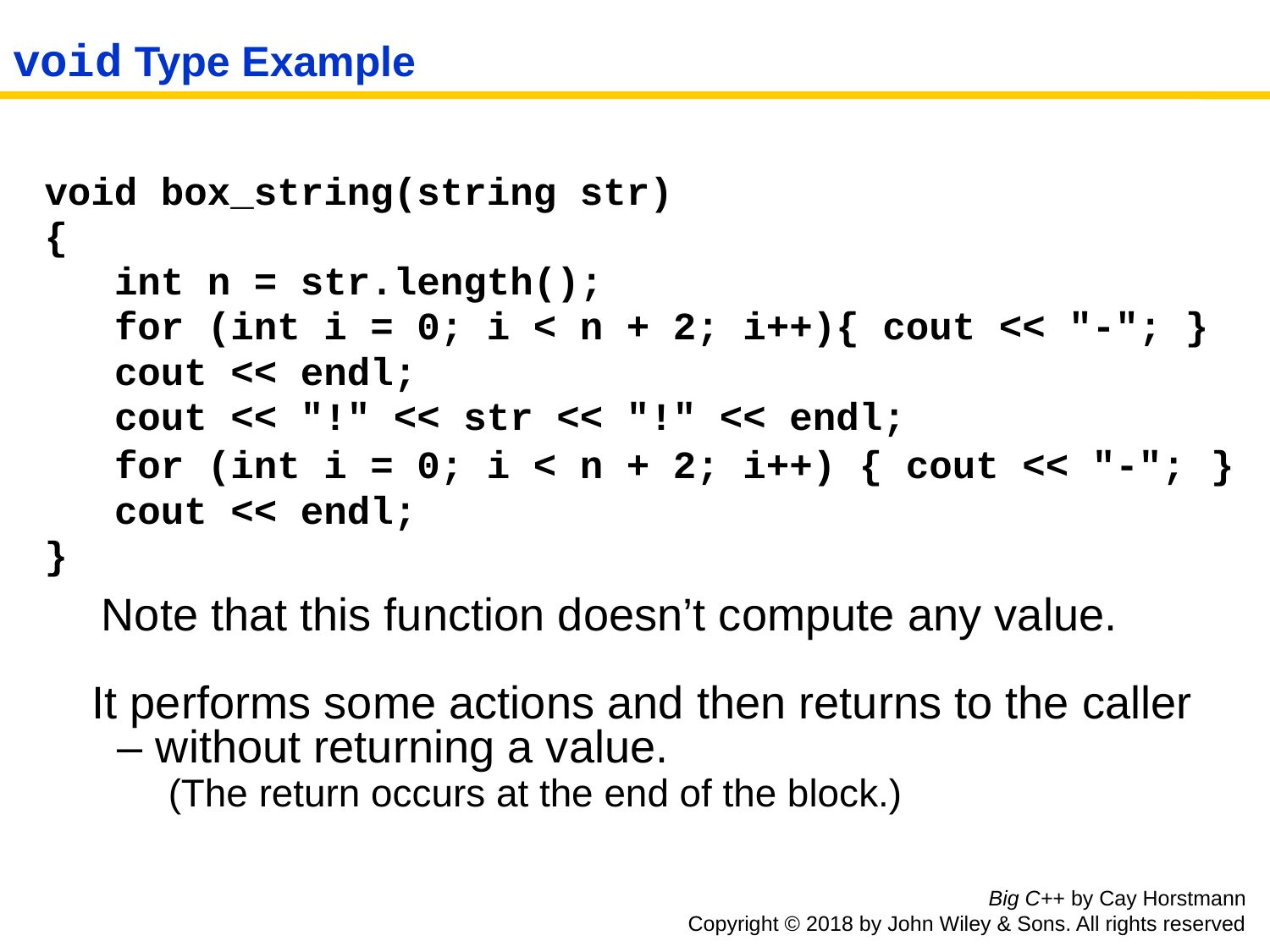

# void Type Example
void box_string(string str)
{
   int n = str.length();
   for (int i = 0; i < n + 2; i++){ cout << "-"; }
   cout << endl;
   cout << "!" << str << "!" << endl;
   for (int i = 0; i < n + 2; i++) { cout << "-"; }
   cout << endl;
}

     Note that this function doesn’t compute any value.
It performs some actions and then returns to the caller
  – without returning a value.
      (The return occurs at the end of the block.)
Big C++ by Cay Horstmann
Copyright © 2018 by John Wiley & Sons. All rights reserved